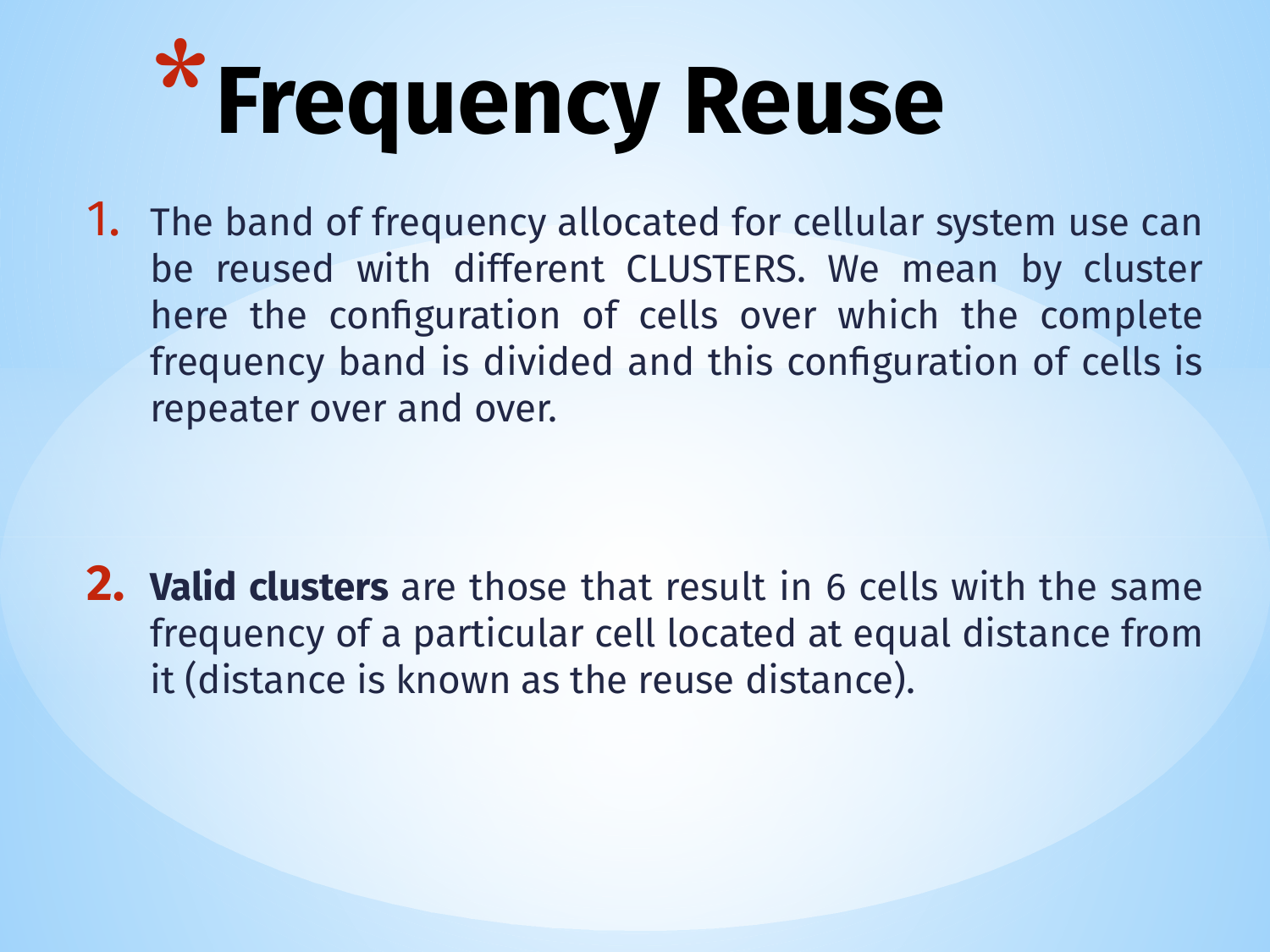

# Frequency Reuse
The band of frequency allocated for cellular system use can be reused with different CLUSTERS. We mean by cluster here the configuration of cells over which the complete frequency band is divided and this configuration of cells is repeater over and over.

Valid clusters are those that result in 6 cells with the same frequency of a particular cell located at equal distance from it (distance is known as the reuse distance).